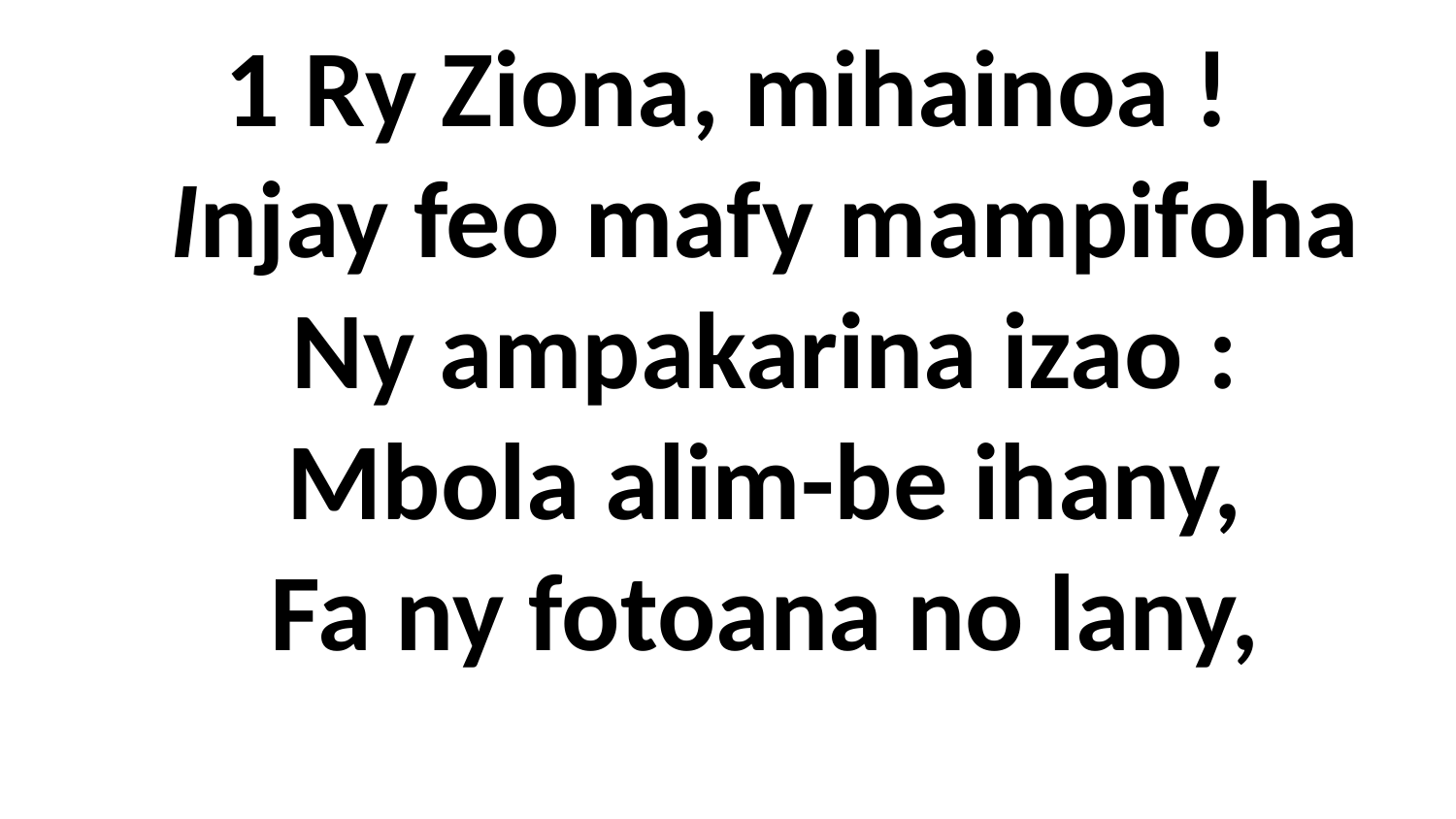

1 Ry Ziona, mihainoa !
   Injay feo mafy mampifoha
   Ny ampakarina izao :
   Mbola alim-be ihany,
   Fa ny fotoana no lany,